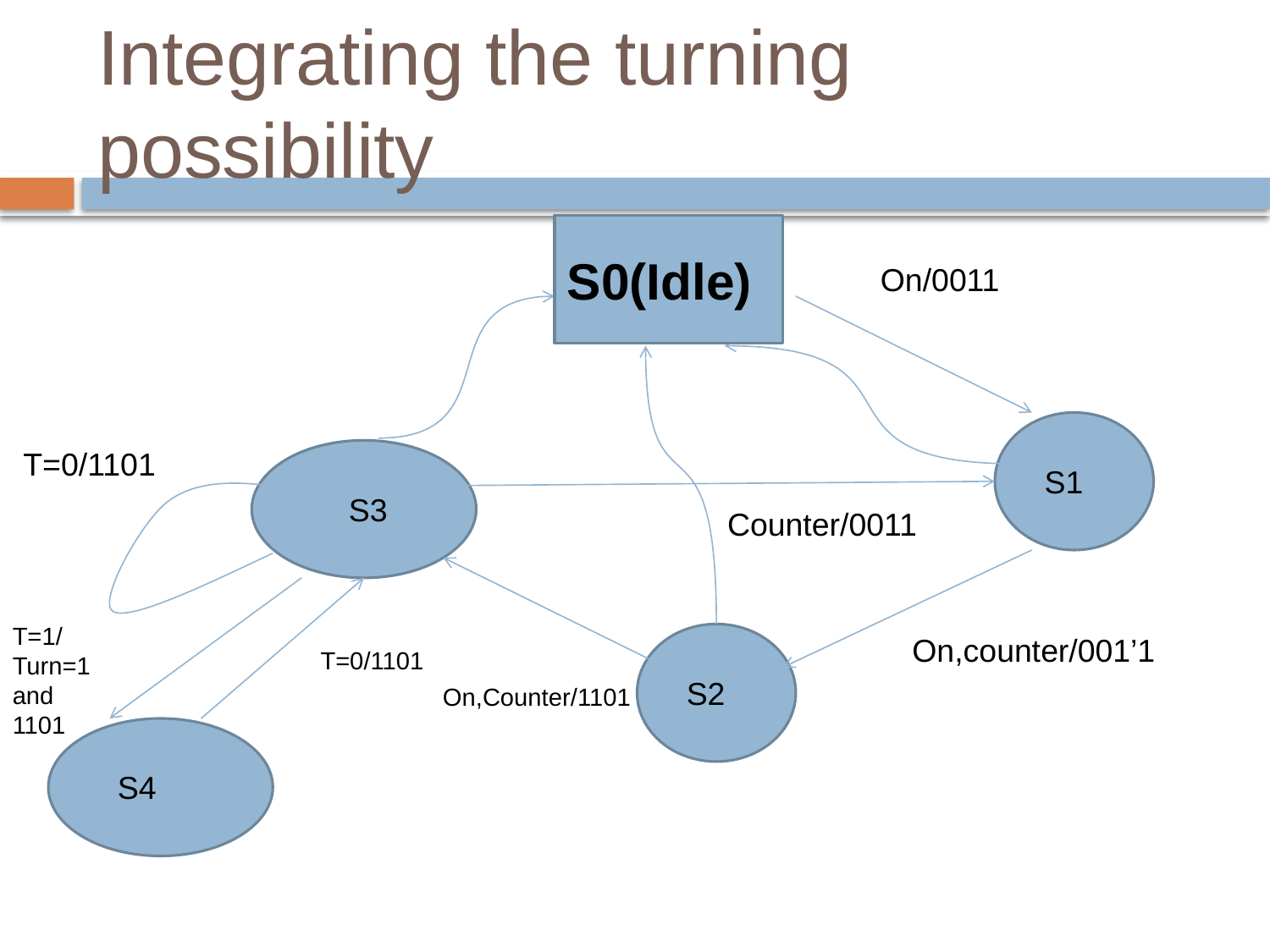

# Integrating the turning possibility
S0(Idle)
On/0011

T=0/1101

S1

S3
Counter/0011
T=1/Turn=1 and 1101

On,counter/001’1
T=0/1101
S2
On,Counter/1101

S4